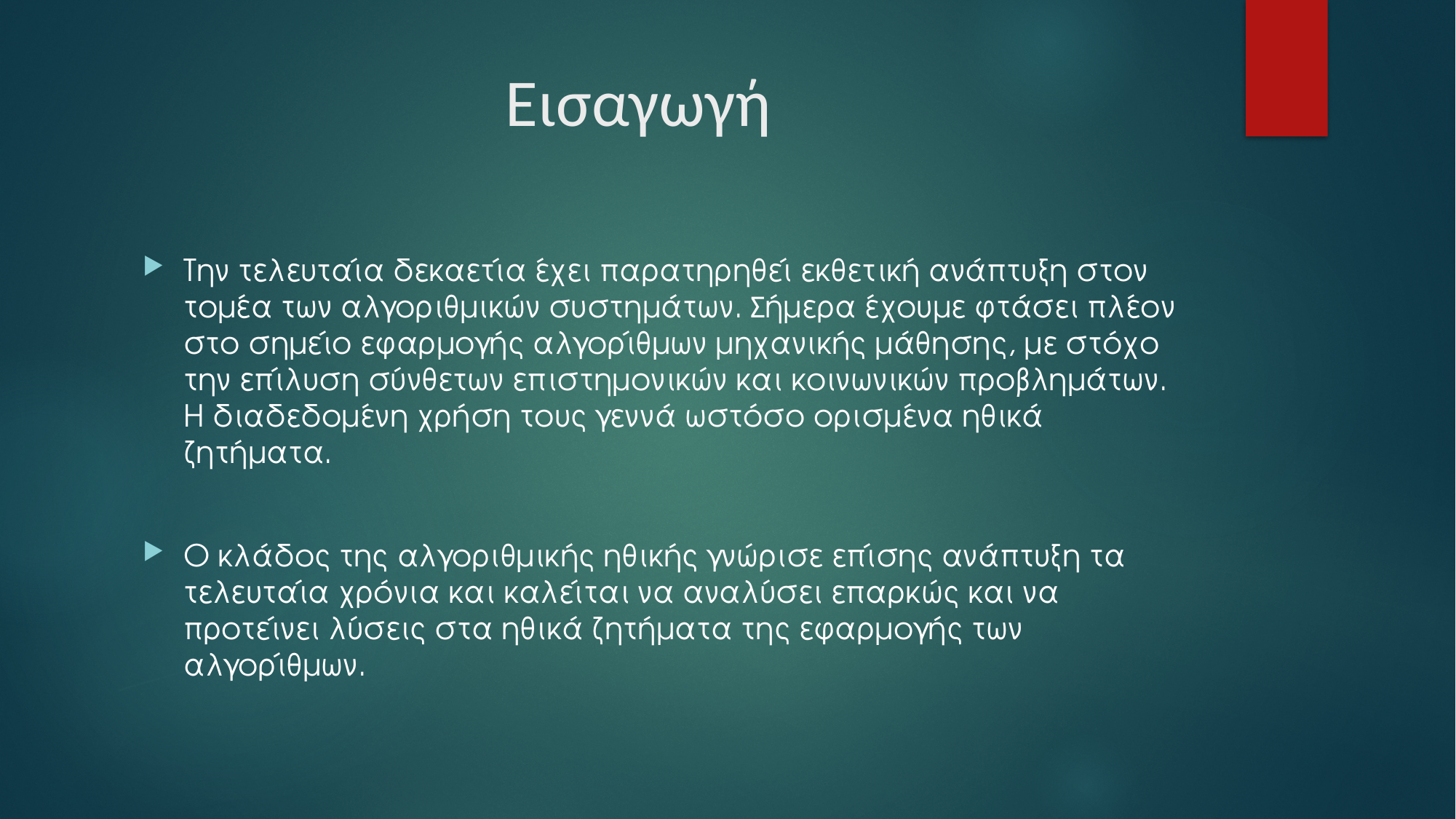

# Εισαγωγή
Την τελευταία δεκαετία έχει παρατηρηθεί εκθετική ανάπτυξη στον τομέα των αλγοριθμικών συστημάτων. Σήμερα έχουμε φτάσει πλέον στο σημείο εφαρμογής αλγορίθμων μηχανικής μάθησης, με στόχο την επίλυση σύνθετων επιστημονικών και κοινωνικών προβλημάτων. Η διαδεδομένη χρήση τους γεννά ωστόσο ορισμένα ηθικά ζητήματα.

Ο κλάδος της αλγοριθμικής ηθικής γνώρισε επίσης ανάπτυξη τα τελευταία χρόνια και καλείται να αναλύσει επαρκώς και να προτείνει λύσεις στα ηθικά ζητήματα της εφαρμογής των αλγορίθμων.